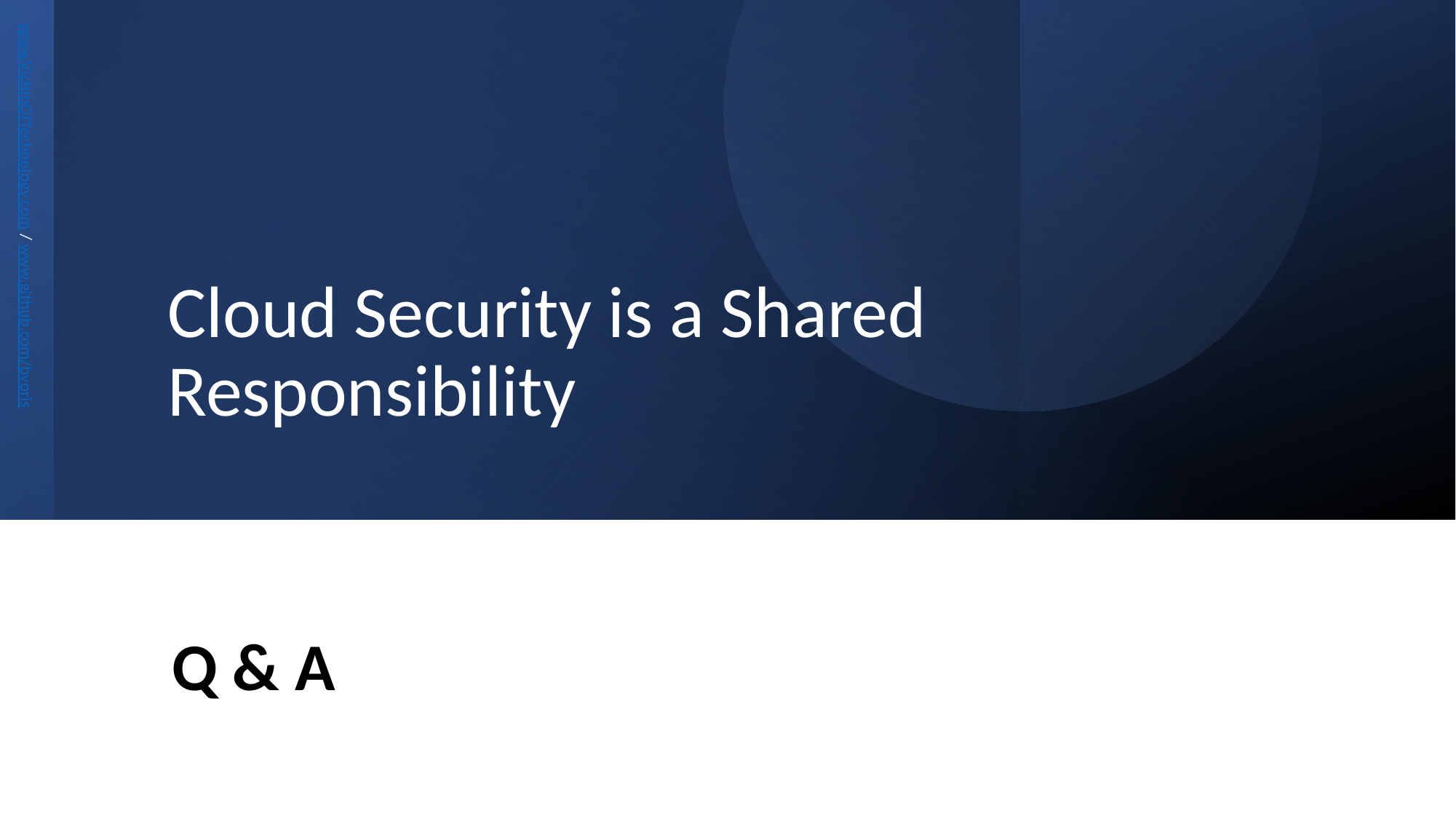

# Cloud Security is a Shared Responsibility
www.VictimOfTechnology.com / www.github.com/bvoris
Q & A